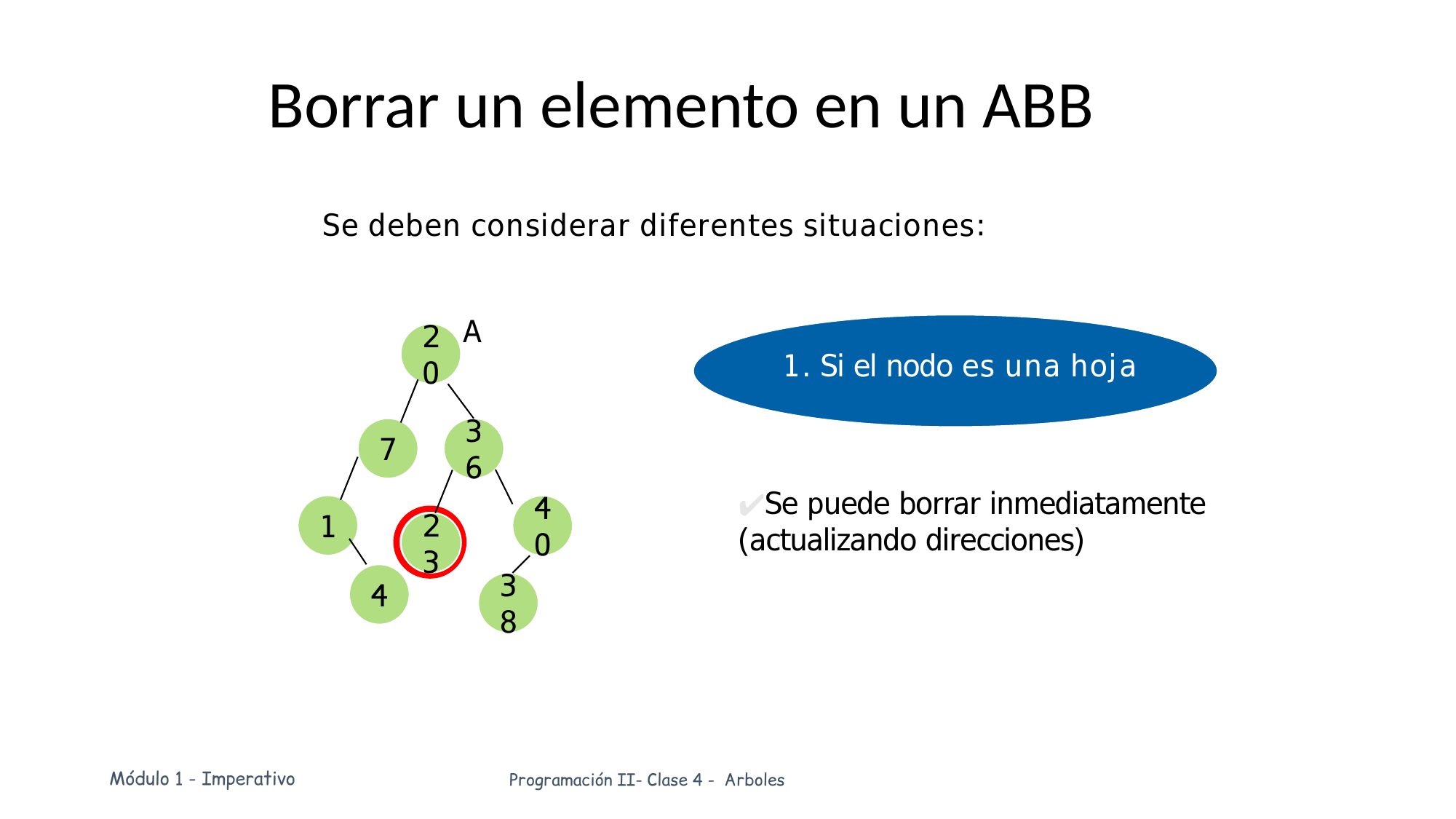

# Borrar un elemento en un ABB

Se deben considerar diferentes situaciones:
A
20
7
36
1
40

23
4
38

    1. Si el nodo es una hoja

Se puede borrar inmediatamente
(actualizando direcciones)